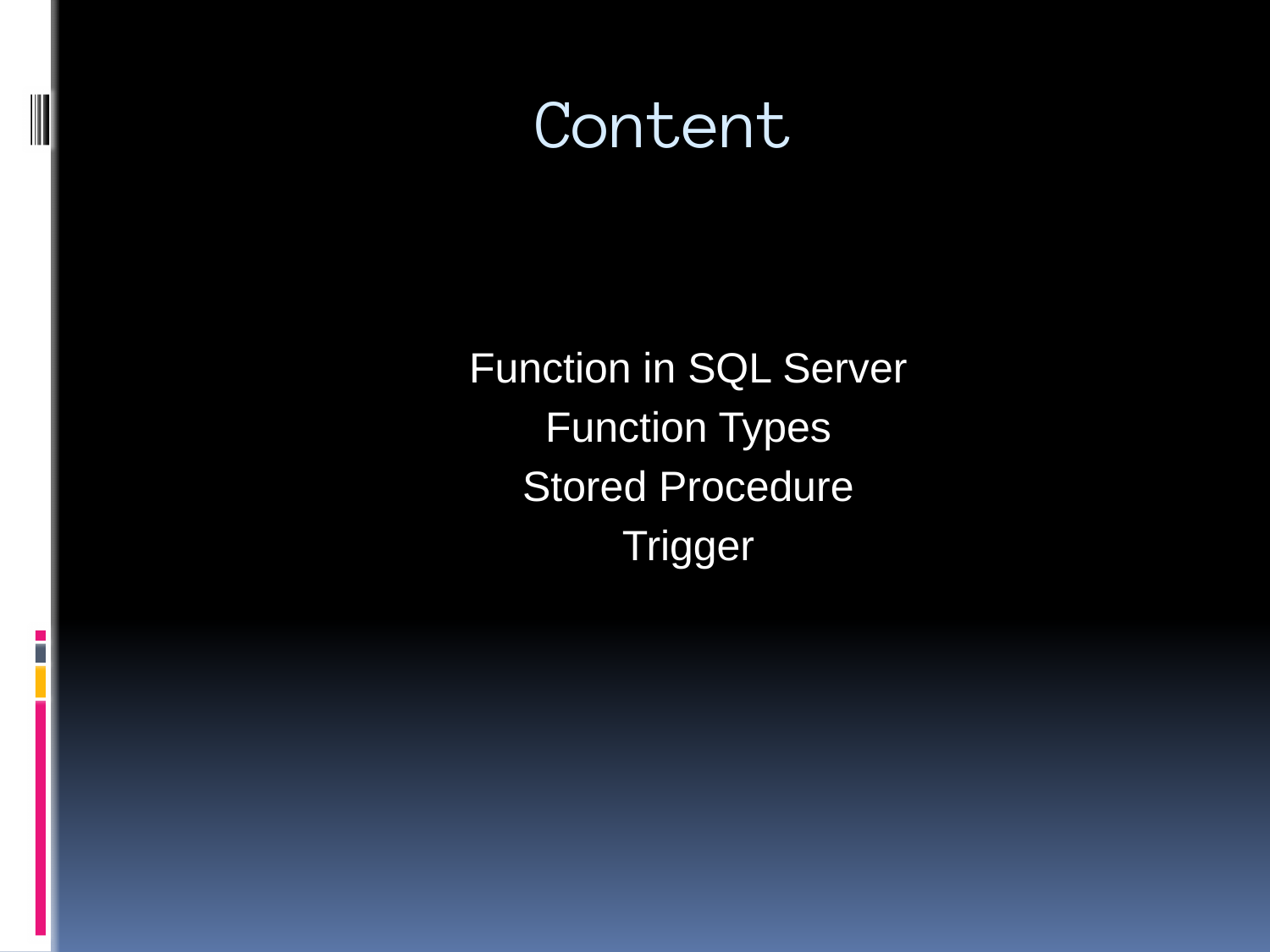

# Content

Function in SQL Server
Function Types
Stored Procedure
Trigger